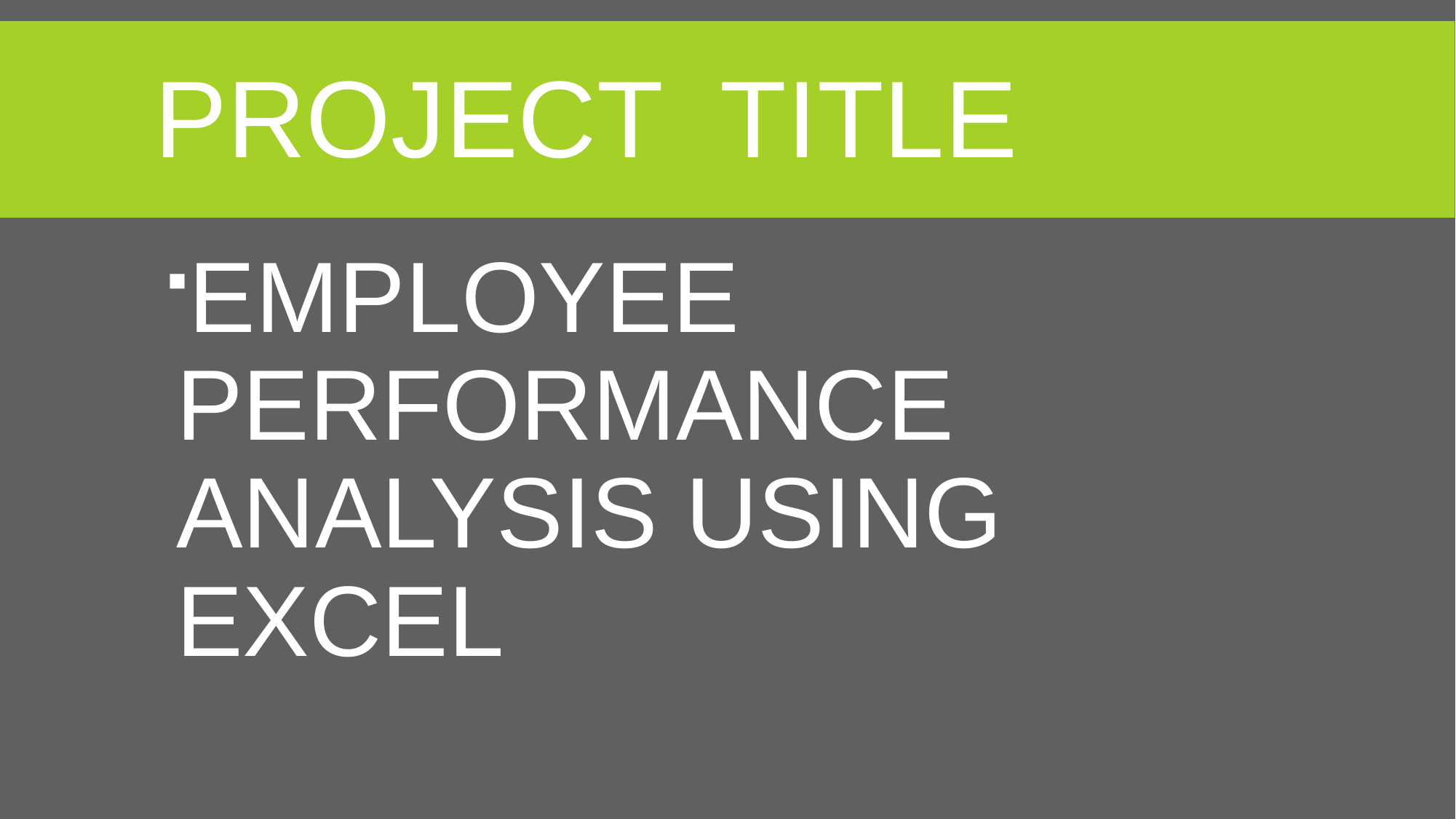

# PROJECT  TITLE
EMPLOYEE PERFORMANCE ANALYSIS USING EXCEL